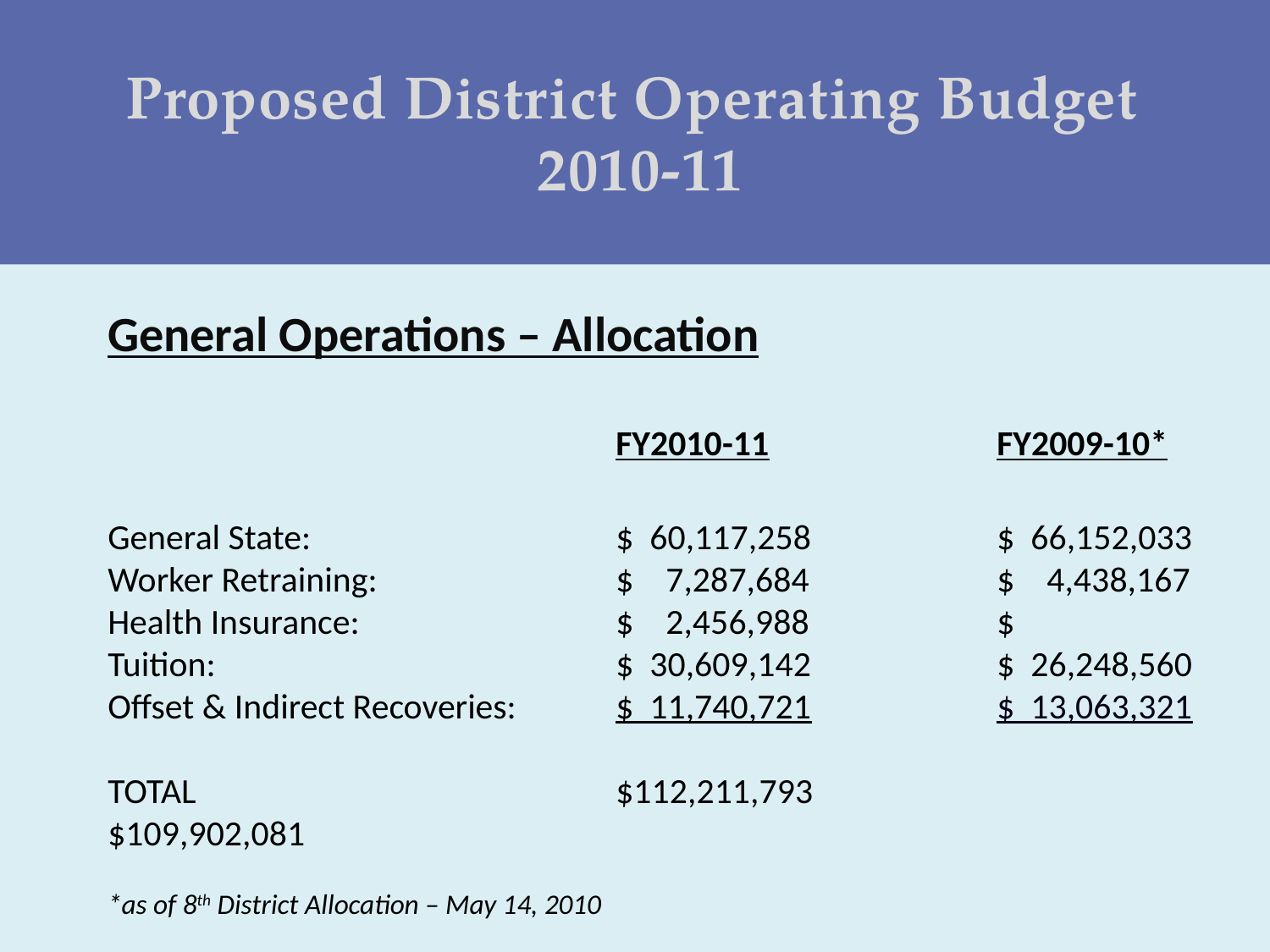

Proposed District Operating Budget
2010-11

General Operations – Allocation

				FY2010-11		FY2009-10*

General State:    			$  60,117,258		$  66,152,033
Worker Retraining:		$    7,287,684		$    4,438,167
Health Insurance:       		$    2,456,988		$
Tuition:				$  30,609,142		$  26,248,560
Offset & Indirect Recoveries:	$  11,740,721                 	$  13,063,321

TOTAL			      	$112,211,793		$109,902,081

*as of 8th District Allocation – May 14, 2010
#